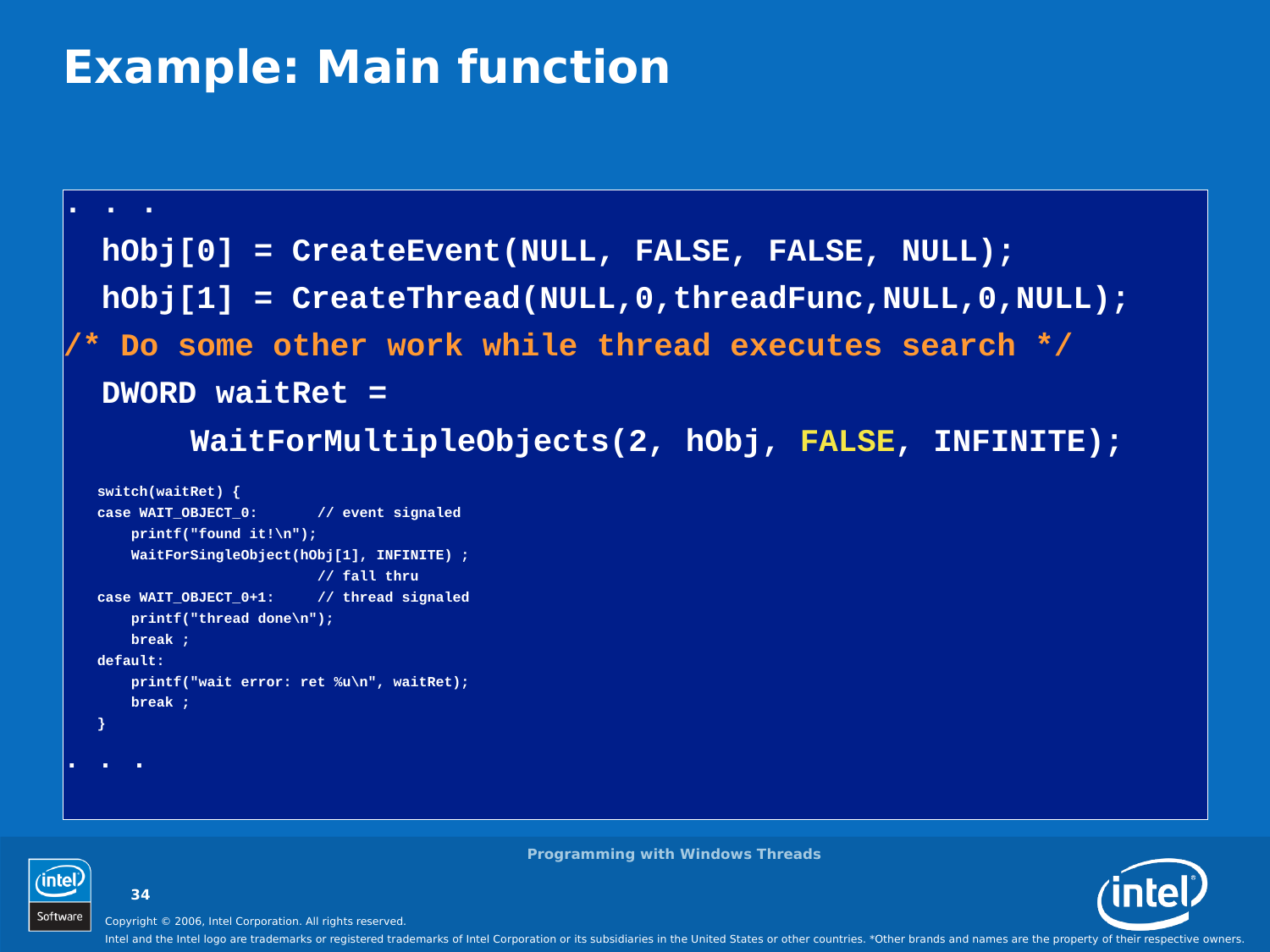

# Example: Main function
. . .
  hObj[0] = CreateEvent(NULL, FALSE, FALSE, NULL);
  hObj[1] = CreateThread(NULL,0,threadFunc,NULL,0,NULL);
/* Do some other work while thread executes search */
  DWORD waitRet =
	WaitForMultipleObjects(2, hObj, FALSE, INFINITE);

    switch(waitRet) {
    case WAIT_OBJECT_0:  	// event signaled
        printf("found it!\n");
        WaitForSingleObject(hObj[1], INFINITE) ;
		// fall thru
    case WAIT_OBJECT_0+1:	// thread signaled
        printf("thread done\n");
        break ;
    default:
        printf("wait error: ret %u\n", waitRet);
        break ;
    }
. . .
Programming with Windows Threads
34